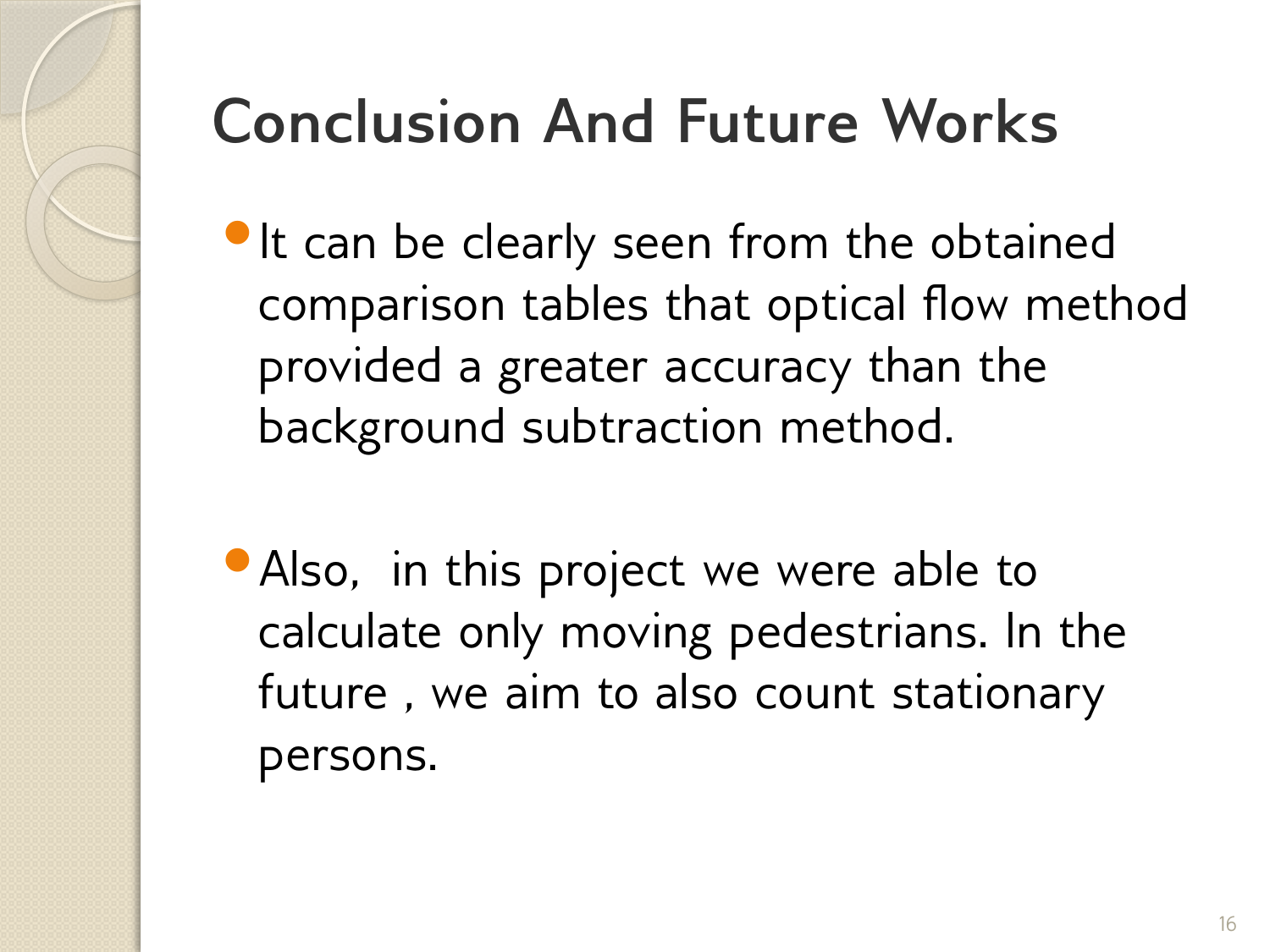

# Conclusion And Future Works
It can be clearly seen from the obtained comparison tables that optical flow method provided a greater accuracy than the background subtraction method.

Also,  in this project we were able to calculate only moving pedestrians. In the future , we aim to also count stationary persons.
16